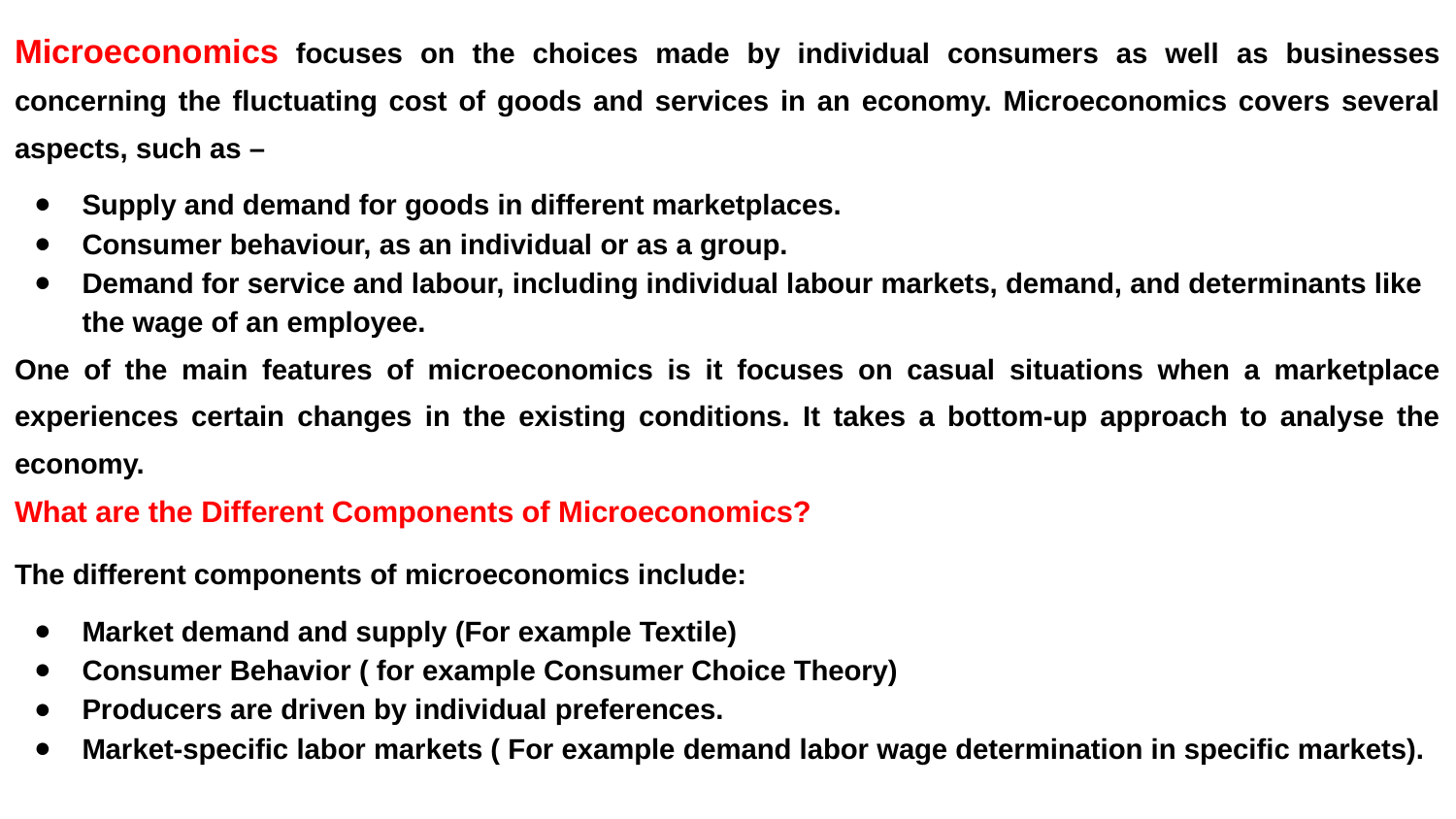

Microeconomics focuses on the choices made by individual consumers as well as businesses concerning the fluctuating cost of goods and services in an economy. Microeconomics covers several aspects, such as –
Supply and demand for goods in different marketplaces.
Consumer behaviour, as an individual or as a group.
Demand for service and labour, including individual labour markets, demand, and determinants like the wage of an employee.
One of the main features of microeconomics is it focuses on casual situations when a marketplace experiences certain changes in the existing conditions. It takes a bottom-up approach to analyse the economy.
What are the Different Components of Microeconomics?
The different components of microeconomics include:
Market demand and supply (For example Textile)
Consumer Behavior ( for example Consumer Choice Theory)
Producers are driven by individual preferences.
Market-specific labor markets ( For example demand labor wage determination in specific markets).